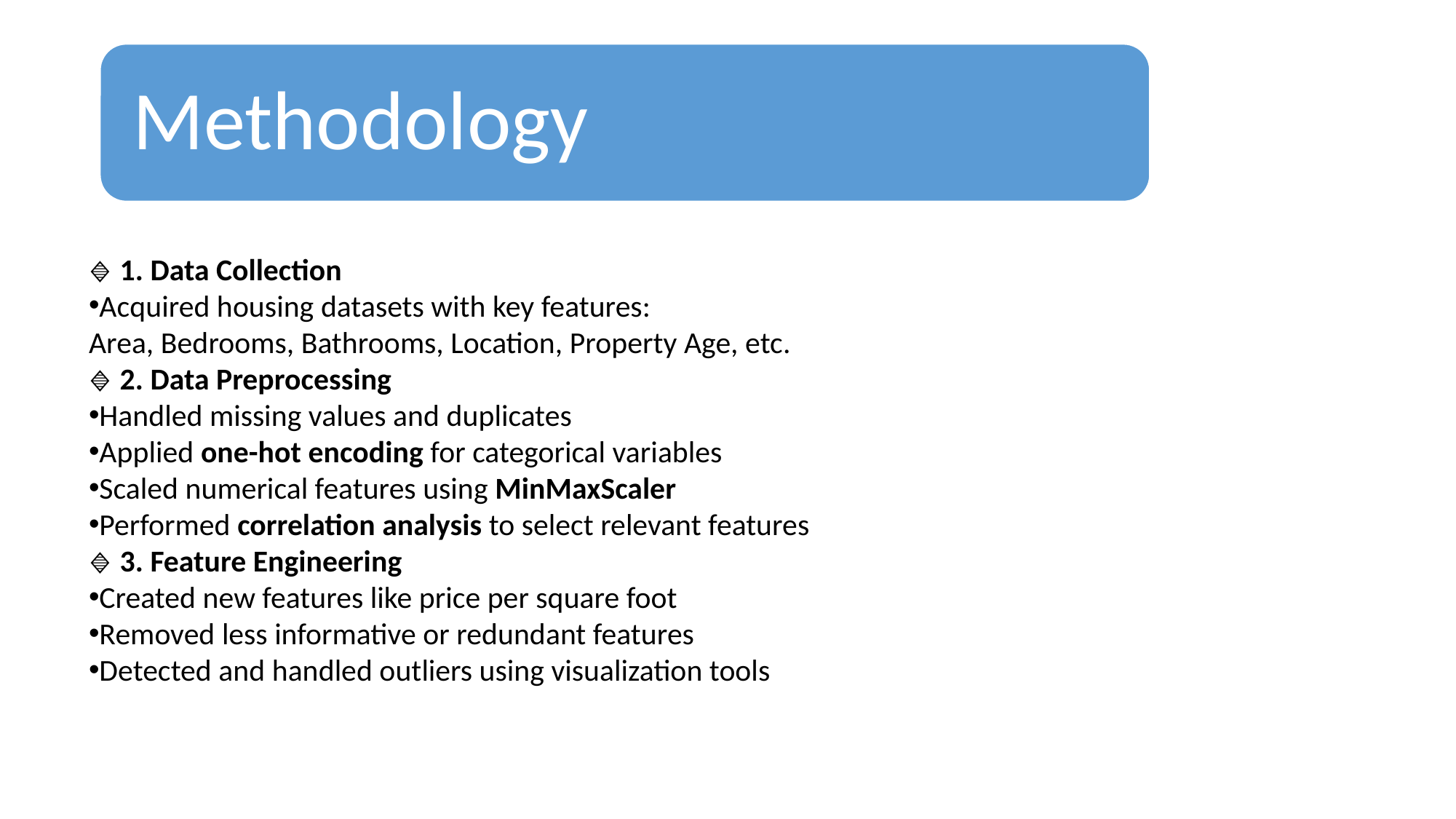

Methodology
🔹 1. Data Collection
Acquired housing datasets with key features:
Area, Bedrooms, Bathrooms, Location, Property Age, etc.
🔹 2. Data Preprocessing
Handled missing values and duplicates
Applied one-hot encoding for categorical variables
Scaled numerical features using MinMaxScaler
Performed correlation analysis to select relevant features
🔹 3. Feature Engineering
Created new features like price per square foot
Removed less informative or redundant features
Detected and handled outliers using visualization tools